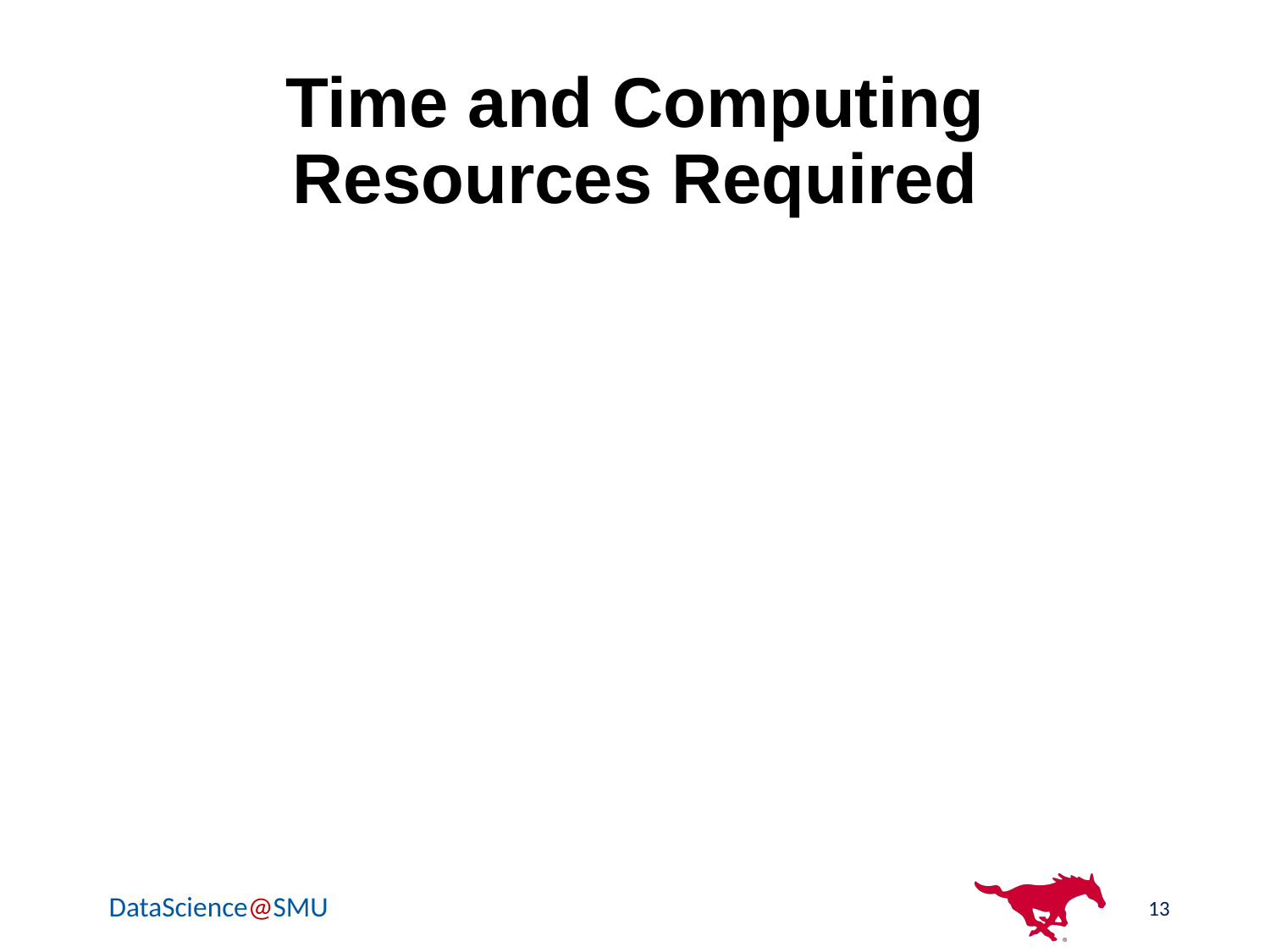

# Time and Computing Resources Required

13